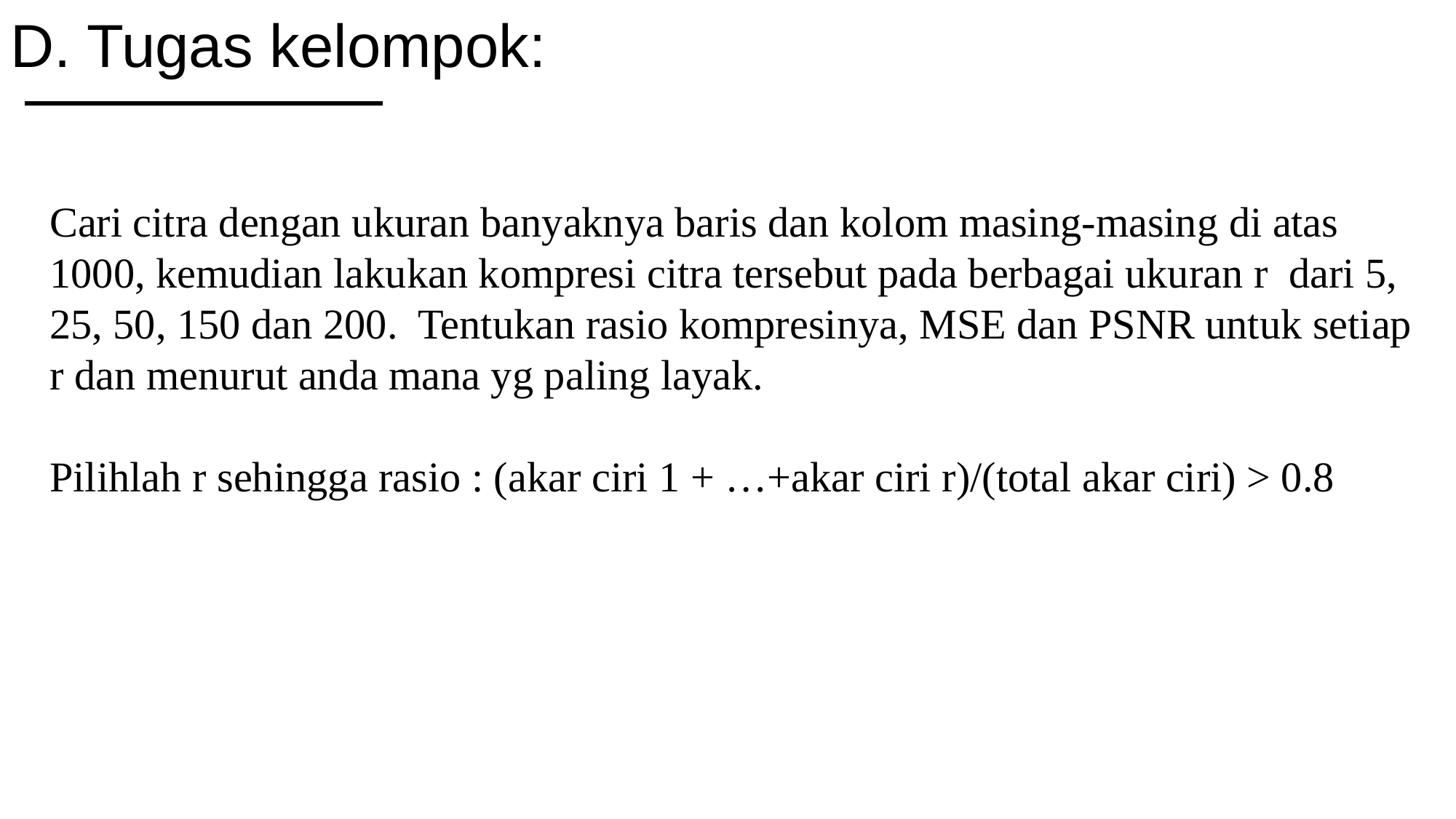

D. Tugas kelompok:
Cari citra dengan ukuran banyaknya baris dan kolom masing-masing di atas 1000, kemudian lakukan kompresi citra tersebut pada berbagai ukuran r  dari 5, 25, 50, 150 dan 200.  Tentukan rasio kompresinya, MSE dan PSNR untuk setiap r dan menurut anda mana yg paling layak.

Pilihlah r sehingga rasio : (akar ciri 1 + …+akar ciri r)/(total akar ciri) > 0.8